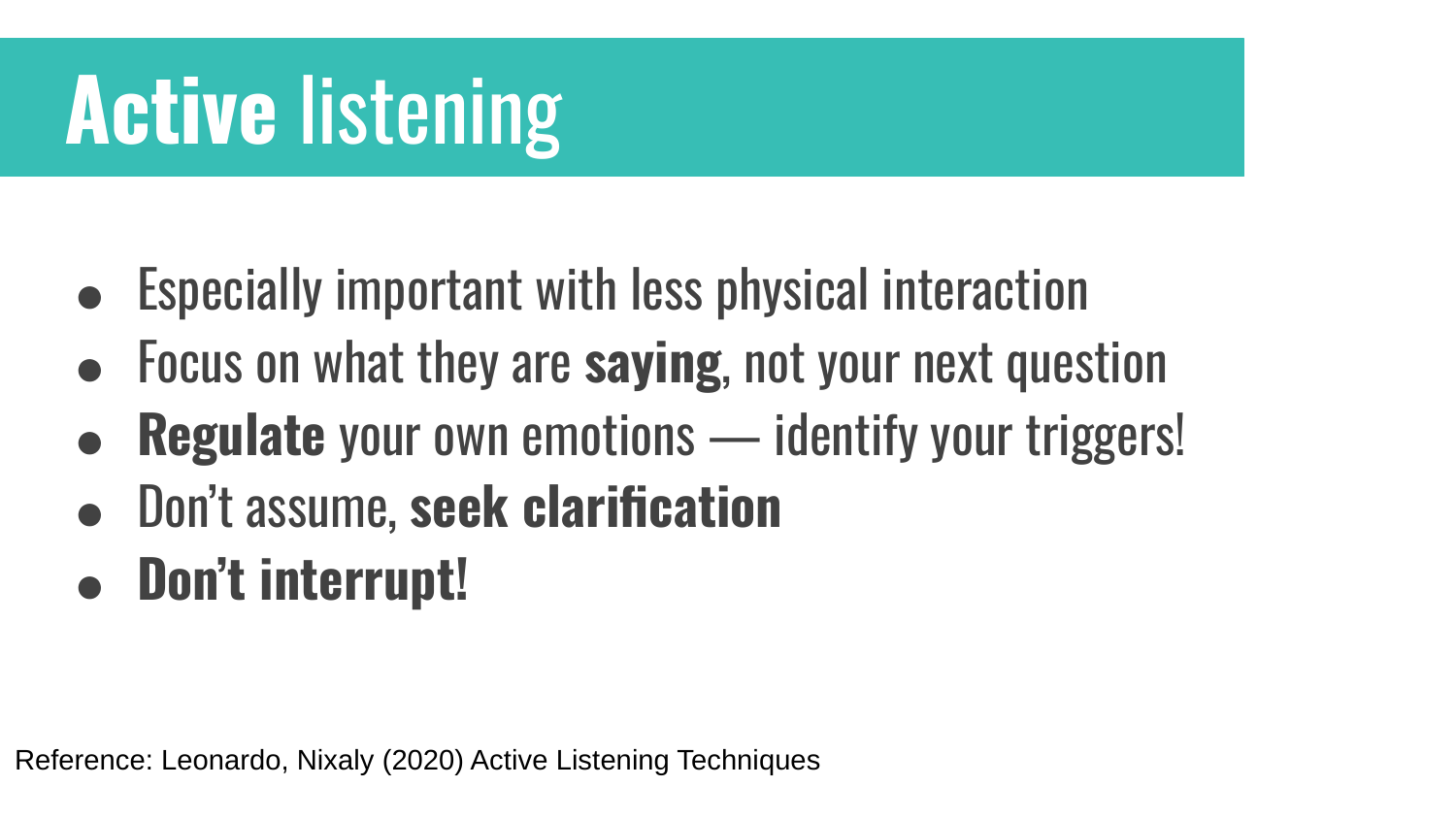

Active listening
Especially important with less physical interaction
Focus on what they are saying, not your next question
Regulate your own emotions — identify your triggers!
Don’t assume, seek clarification
Don’t interrupt!
Reference: Leonardo, Nixaly (2020) Active Listening Techniques